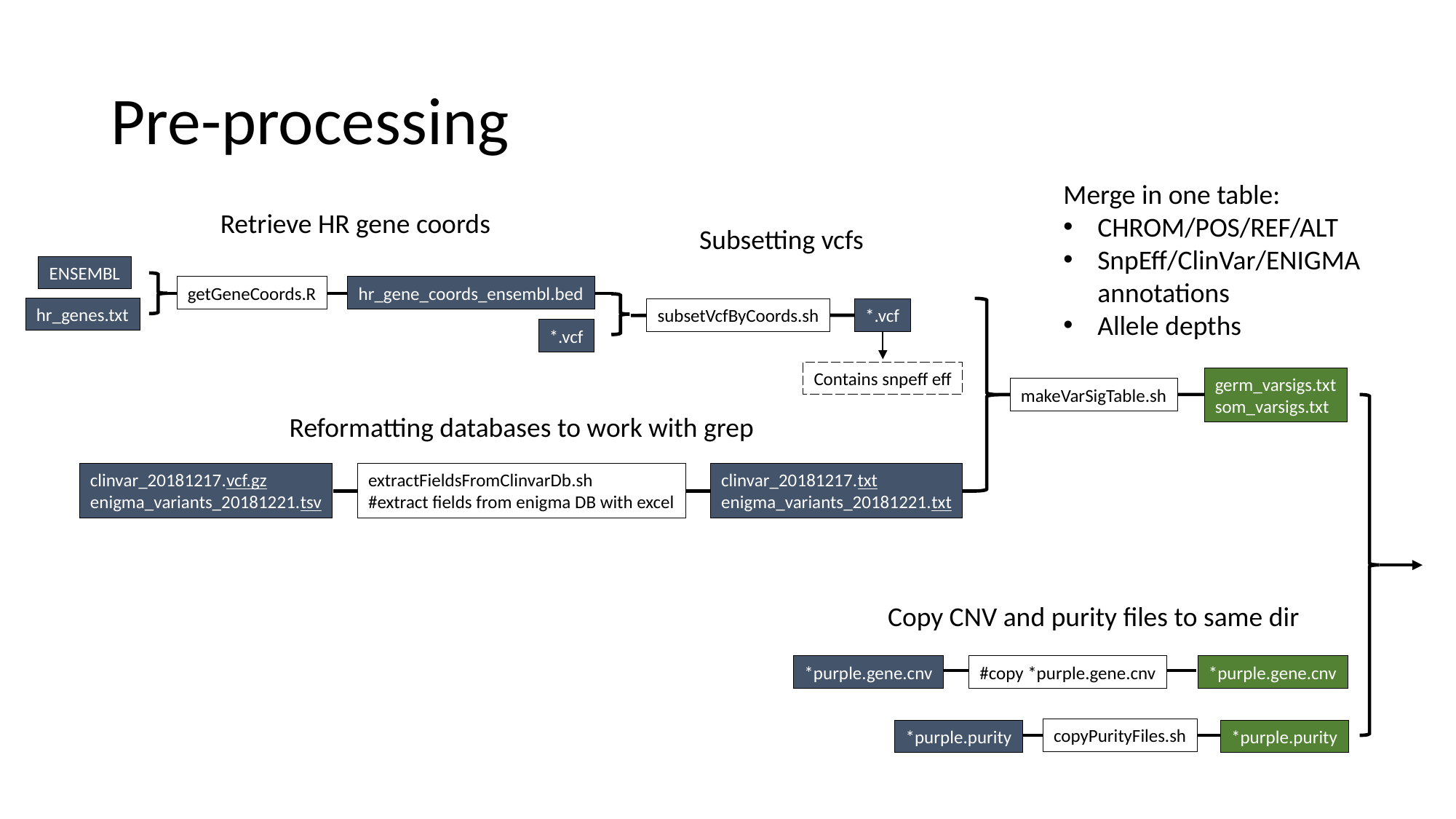

# Pre-processing
Merge in one table:
CHROM/POS/REF/ALT
SnpEff/ClinVar/ENIGMA annotations
Allele depths
Retrieve HR gene coords
Subsetting vcfs
ENSEMBL

hr_gene_coords_ensembl.bed
getGeneCoords.R

hr_genes.txt

subsetVcfByCoords.sh
*.vcf
*.vcf
Contains snpeff eff
germ_varsigs.txt
som_varsigs.txt
makeVarSigTable.sh

Reformatting databases to work with grep
clinvar_20181217.vcf.gz
enigma_variants_20181221.tsv
extractFieldsFromClinvarDb.sh
#extract fields from enigma DB with excel
clinvar_20181217.txt
enigma_variants_20181221.txt
Copy CNV and purity files to same dir
*purple.gene.cnv
*purple.gene.cnv
#copy *purple.gene.cnv
copyPurityFiles.sh
*purple.purity
*purple.purity